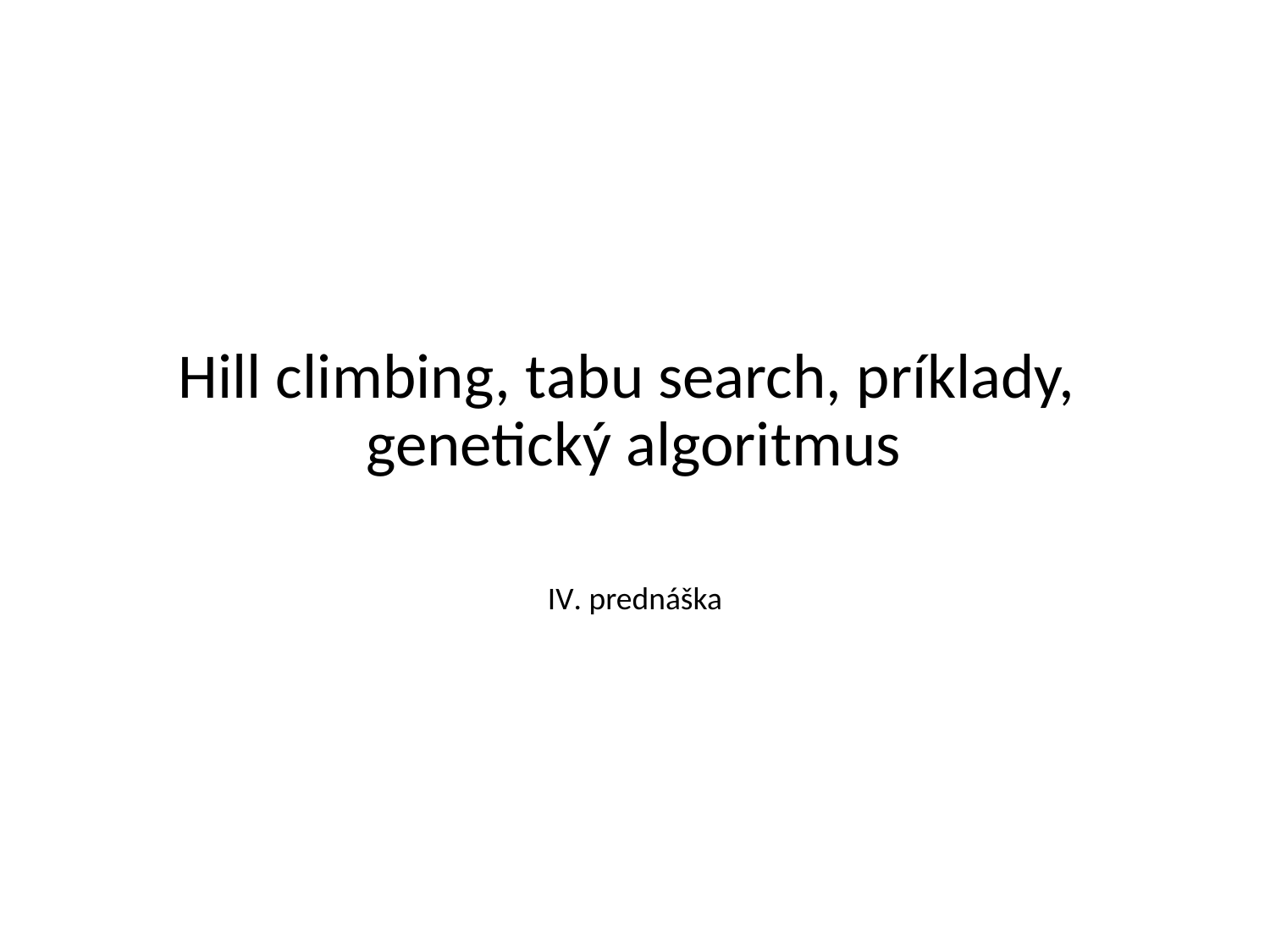

# Hill climbing, tabu search, príklady,  genetický algoritmus
IV. prednáška